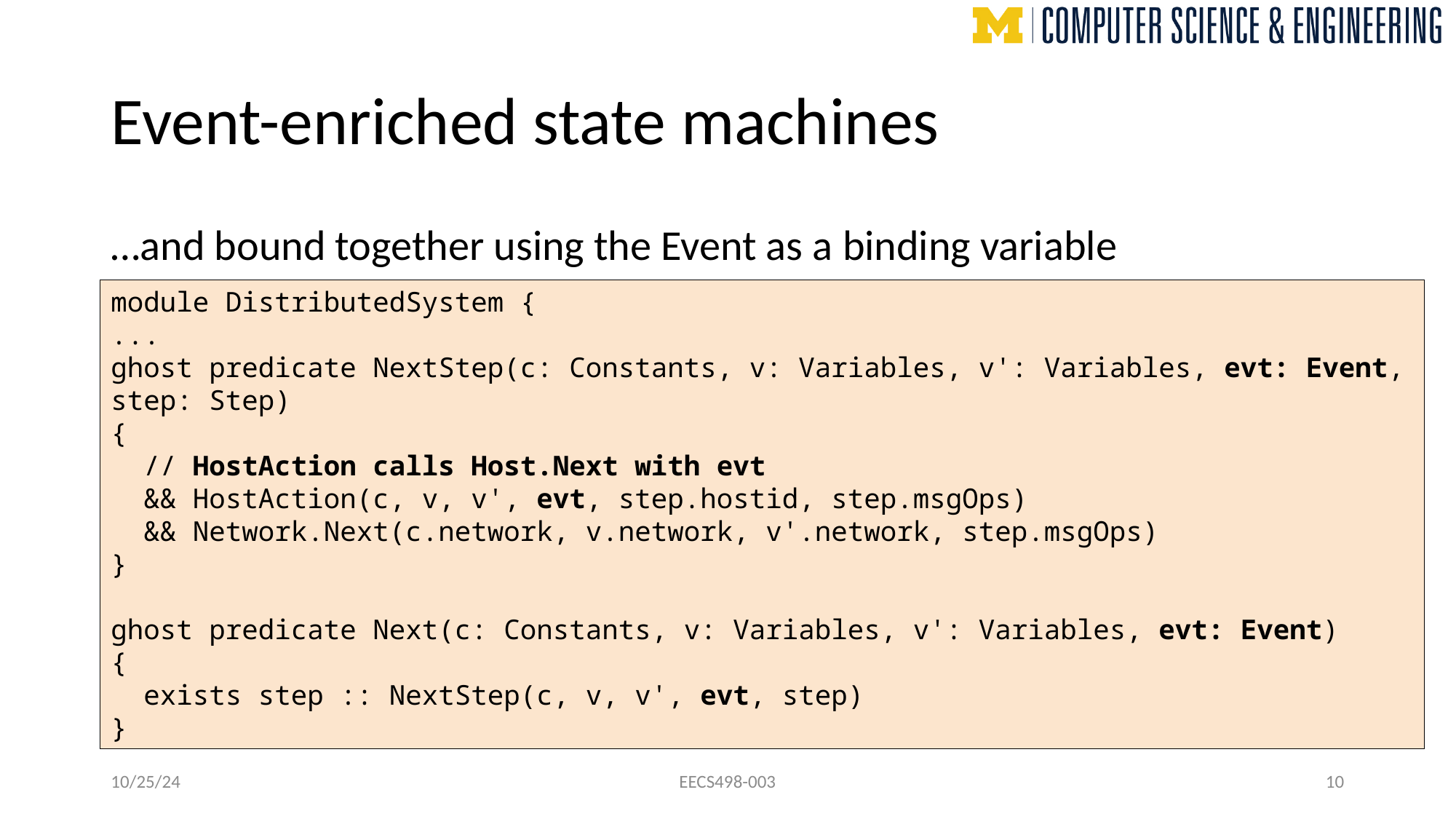

# Event-enriched state machines
…and bound together using the Event as a binding variable

module DistributedSystem {
...
ghost predicate NextStep(c: Constants, v: Variables, v': Variables, evt: Event, step: Step)
{
  // HostAction calls Host.Next with evt
  && HostAction(c, v, v', evt, step.hostid, step.msgOps)
  && Network.Next(c.network, v.network, v'.network, step.msgOps)
}
ghost predicate Next(c: Constants, v: Variables, v': Variables, evt: Event)
{
  exists step :: NextStep(c, v, v', evt, step)
}
10/25/24
EECS498-003
10